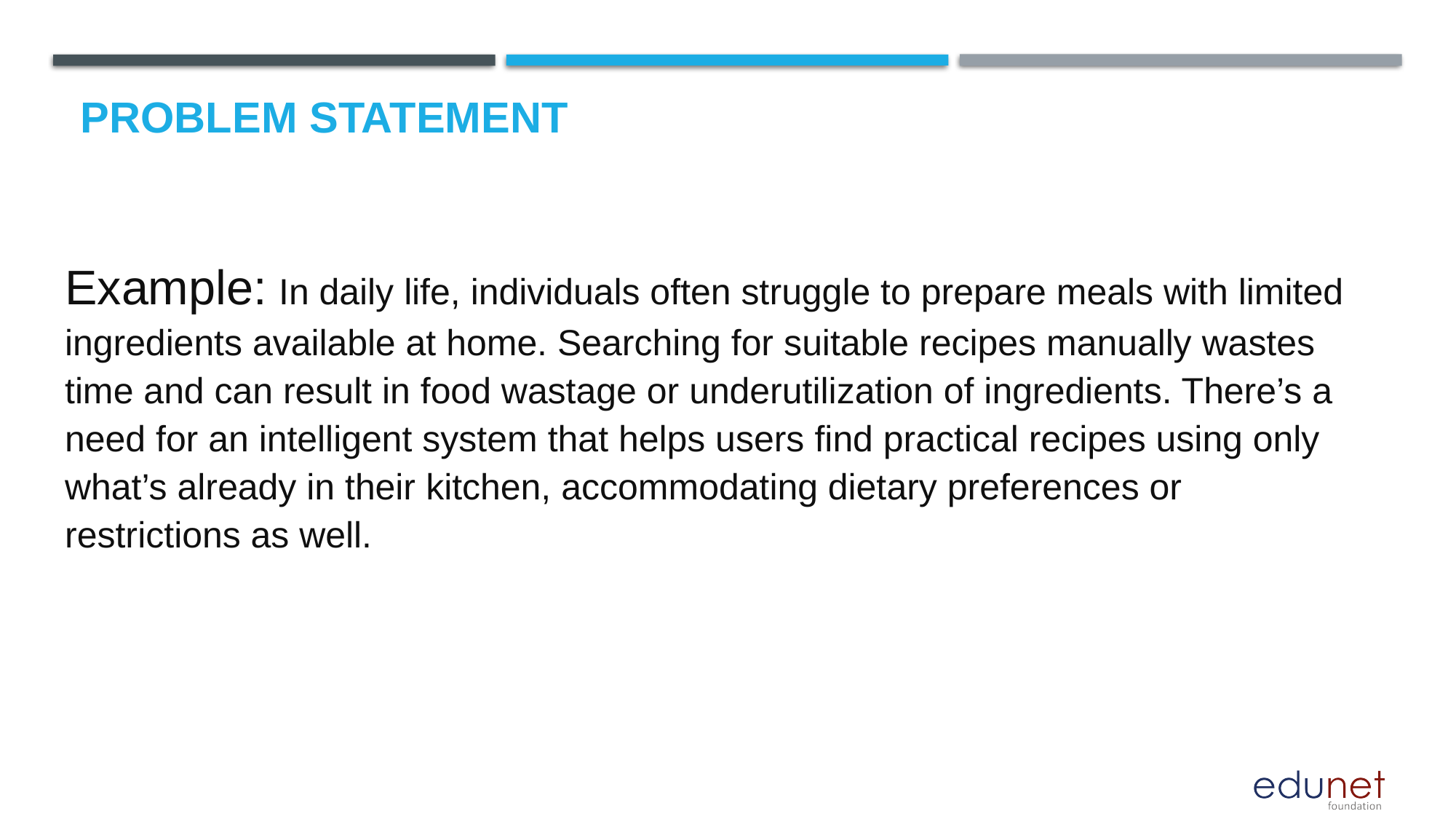

# Problem Statement
Example: In daily life, individuals often struggle to prepare meals with limited ingredients available at home. Searching for suitable recipes manually wastes time and can result in food wastage or underutilization of ingredients. There’s a need for an intelligent system that helps users find practical recipes using only what’s already in their kitchen, accommodating dietary preferences or restrictions as well.